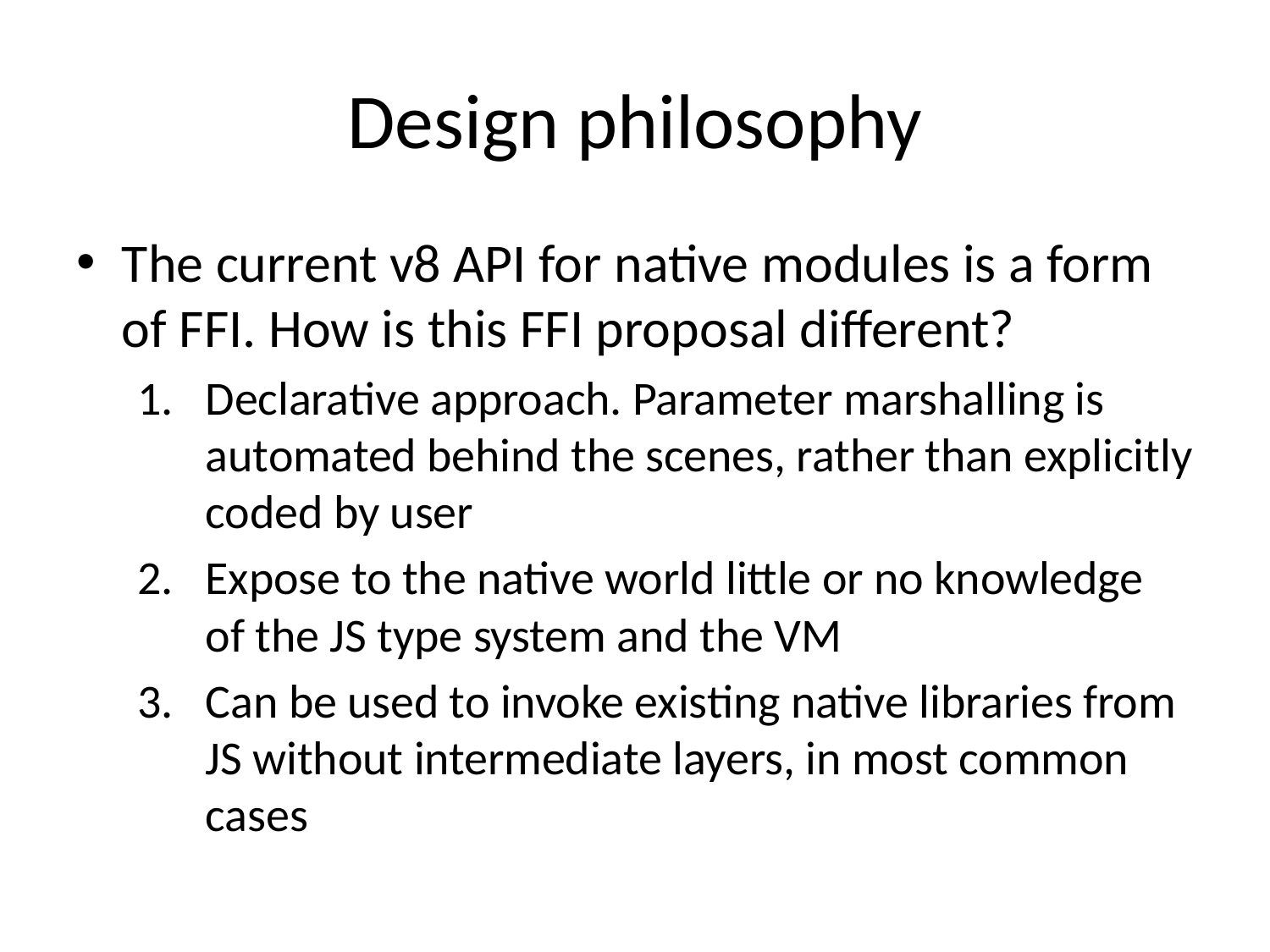

# Design philosophy
The current v8 API for native modules is a form of FFI. How is this FFI proposal different?
Declarative approach. Parameter marshalling is automated behind the scenes, rather than explicitly coded by user
Expose to the native world little or no knowledge of the JS type system and the VM
Can be used to invoke existing native libraries from JS without intermediate layers, in most common cases